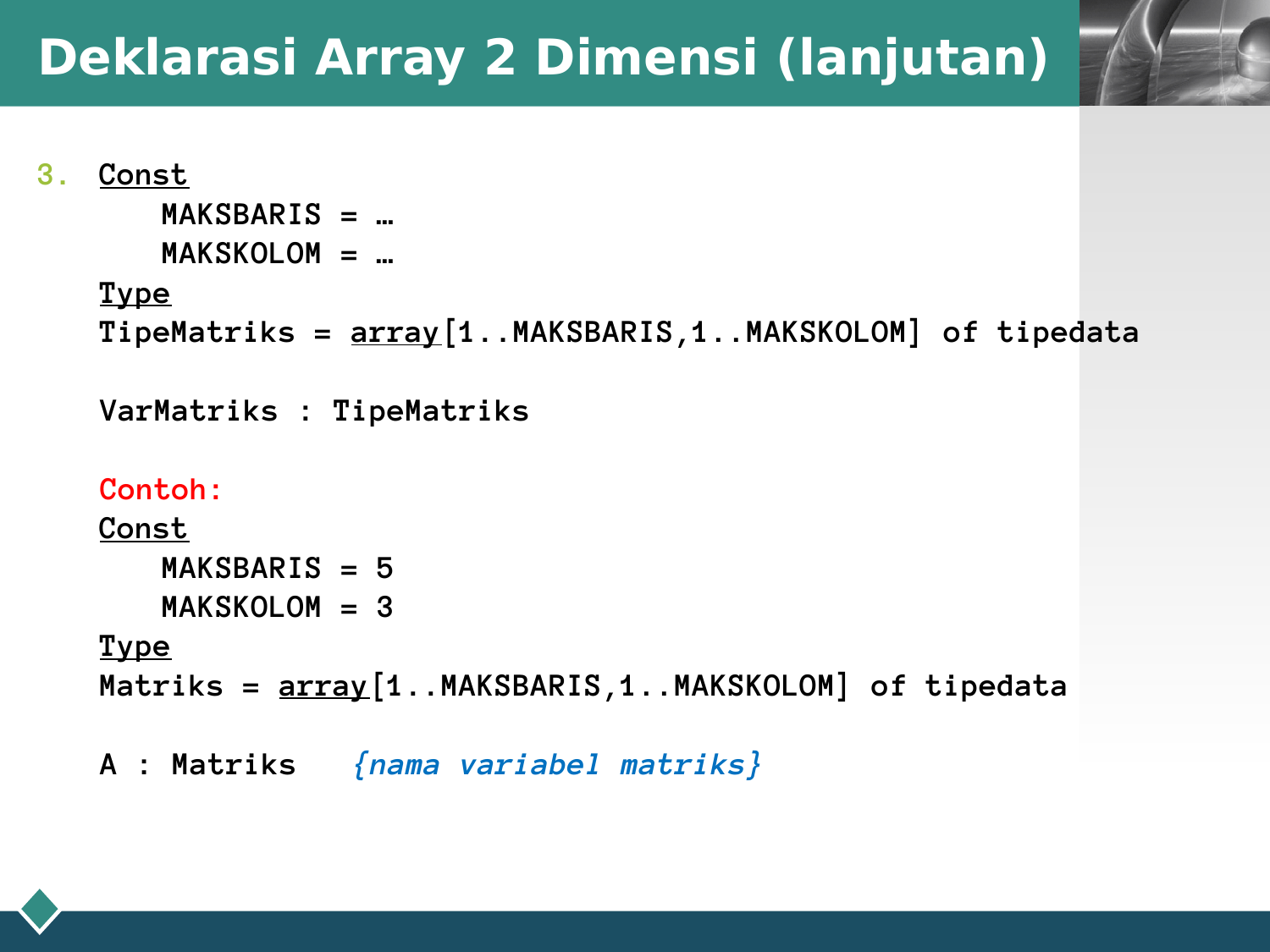

# Deklarasi Array 2 Dimensi (lanjutan)
Const
MAKSBARIS = …
	MAKSKOLOM = …
	Type
		TipeMatriks = array[1..MAKSBARIS,1..MAKSKOLOM] of tipedata

VarMatriks : TipeMatriks

Contoh:
	Const
MAKSBARIS = 5
	MAKSKOLOM = 3
	Type
		Matriks = array[1..MAKSBARIS,1..MAKSKOLOM] of tipedata

A : Matriks   {nama variabel matriks}